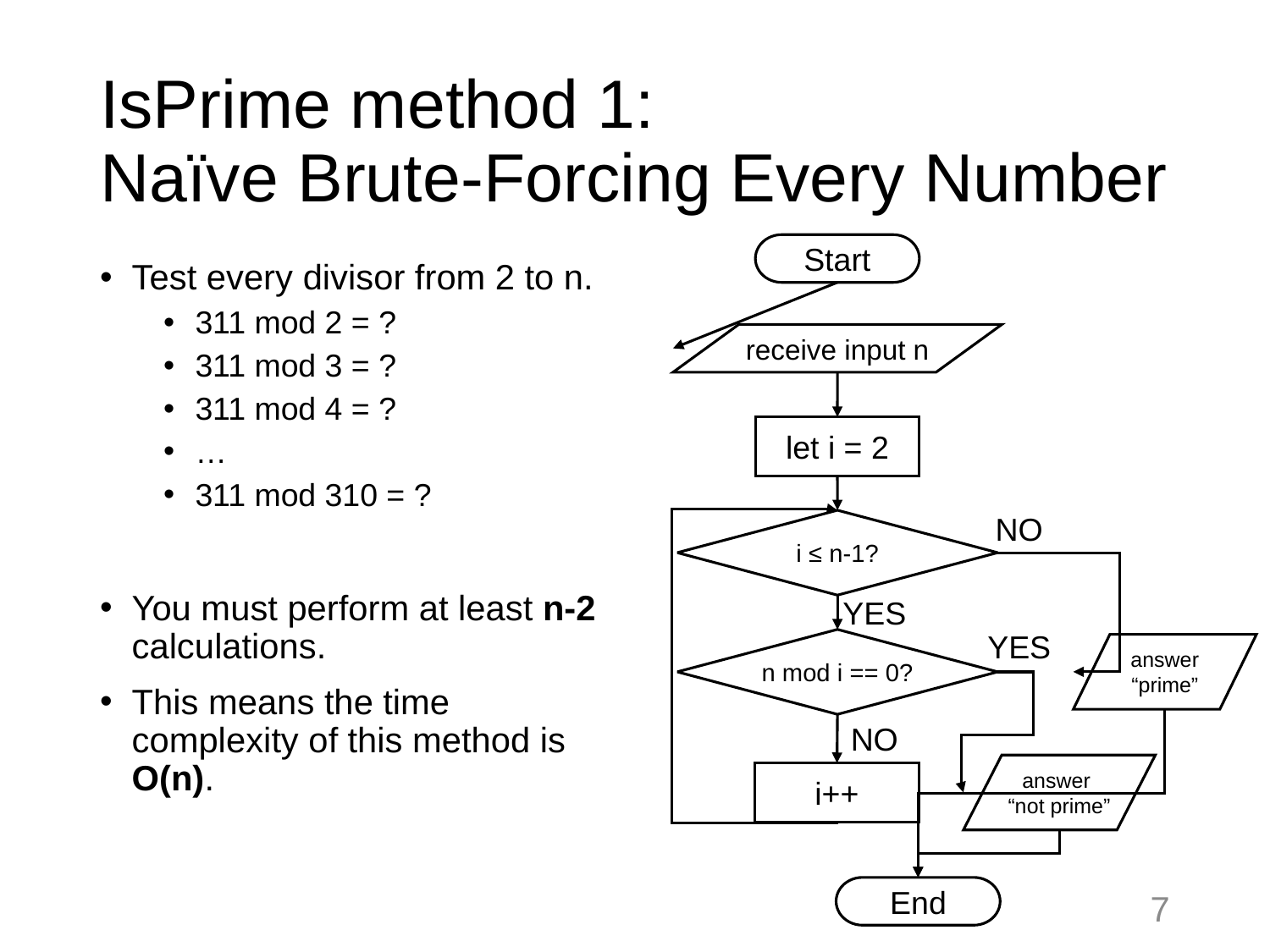

# IsPrime method 1: Naïve Brute-Forcing Every Number
Start
Test every divisor from 2 to n.
311 mod 2 = ?
311 mod 3 = ?
311 mod 4 = ?
…
311 mod 310 = ?

You must perform at least n-2 calculations.
This means the time complexity of this method is O(n).
receive input n
let i = 2
NO
i ≤ n-1?
YES
YES
n mod i == 0?
answer “prime”
NO
answer
“not prime”
i++
End
7